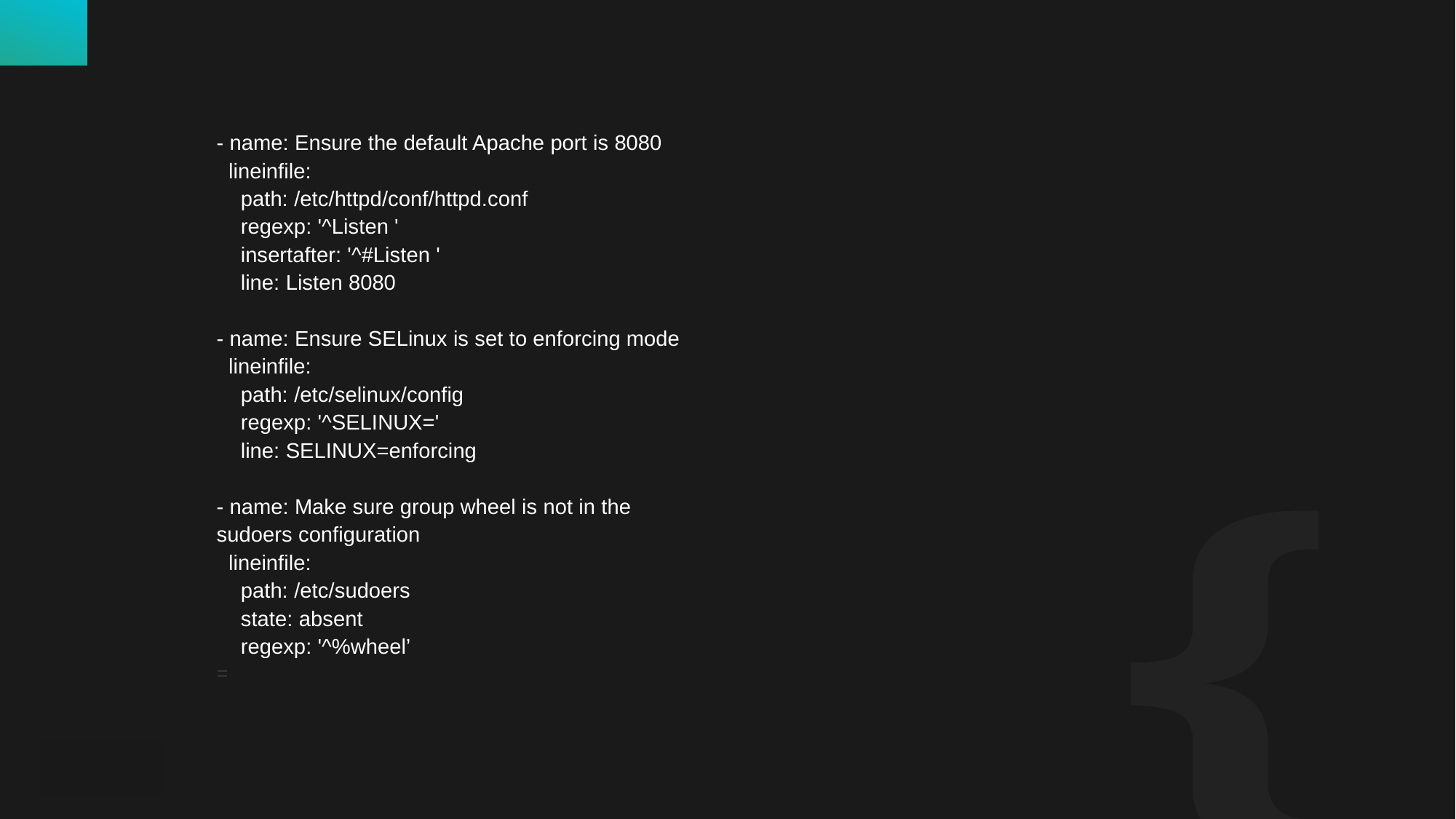

- name: Ensure the default Apache port is 8080
  lineinfile:
    path: /etc/httpd/conf/httpd.conf
    regexp: '^Listen '
    insertafter: '^#Listen '
    line: Listen 8080

- name: Ensure SELinux is set to enforcing mode
  lineinfile:
    path: /etc/selinux/config
    regexp: '^SELINUX='
    line: SELINUX=enforcing

- name: Make sure group wheel is not in the sudoers configuration
  lineinfile:
    path: /etc/sudoers
    state: absent
    regexp: '^%wheel’
=